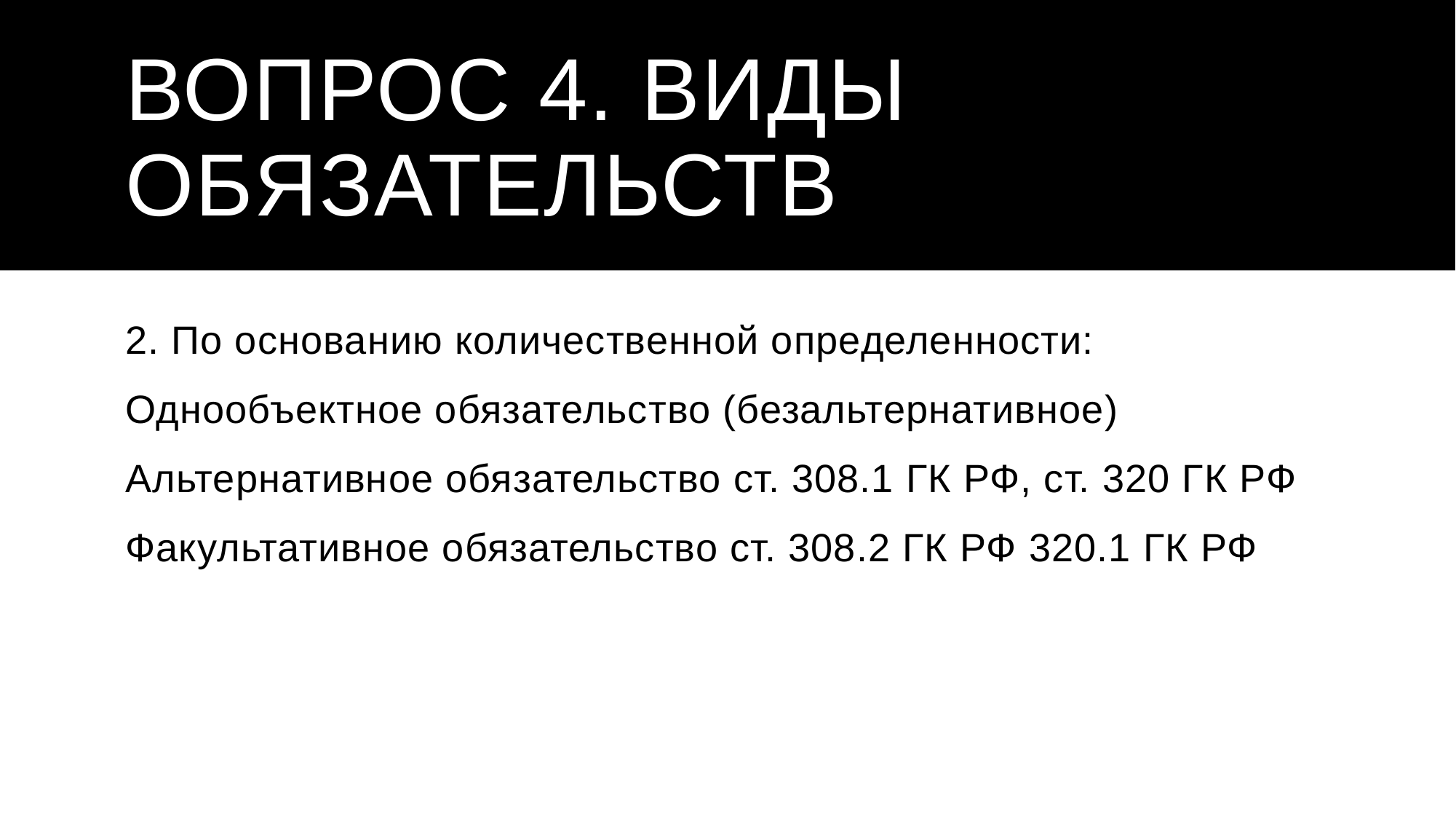

# Вопрос 4. Виды обязательств
2. По основанию количественной определенности:
Однообъектное обязательство (безальтернативное)
Альтернативное обязательство ст. 308.1 ГК РФ, ст. 320 ГК РФ
Факультативное обязательство ст. 308.2 ГК РФ 320.1 ГК РФ